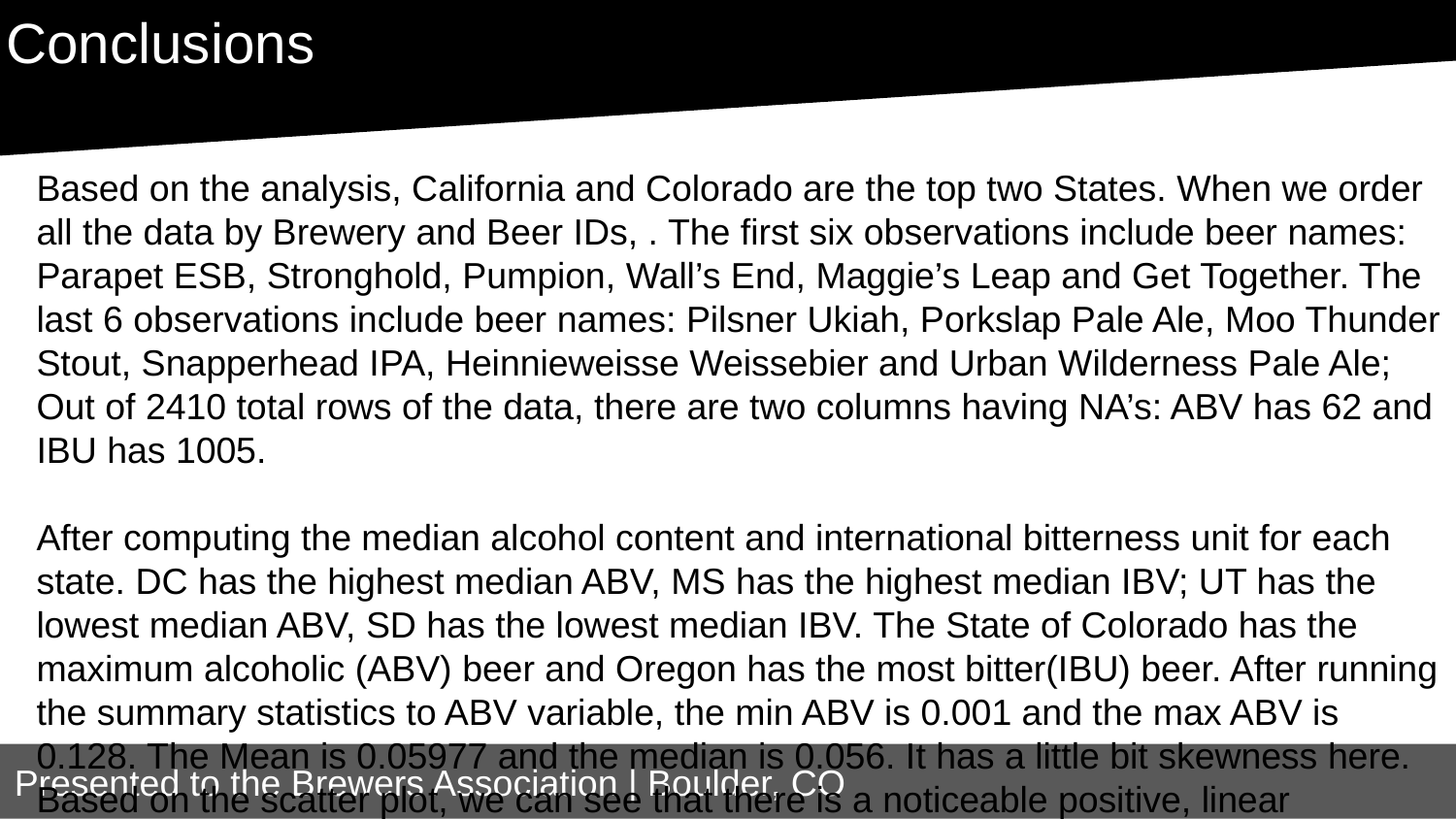

Conclusions
Based on the analysis, California and Colorado are the top two States. When we order all the data by Brewery and Beer IDs, . The first six observations include beer names: Parapet ESB, Stronghold, Pumpion, Wall’s End, Maggie’s Leap and Get Together. The last 6 observations include beer names: Pilsner Ukiah, Porkslap Pale Ale, Moo Thunder Stout, Snapperhead IPA, Heinnieweisse Weissebier and Urban Wilderness Pale Ale; Out of 2410 total rows of the data, there are two columns having NA’s: ABV has 62 and IBU has 1005.

After computing the median alcohol content and international bitterness unit for each state. DC has the highest median ABV, MS has the highest median IBV; UT has the lowest median ABV, SD has the lowest median IBV. The State of Colorado has the maximum alcoholic (ABV) beer and Oregon has the most bitter(IBU) beer. After running the summary statistics to ABV variable, the min ABV is 0.001 and the max ABV is 0.128. The Mean is 0.05977 and the median is 0.056. It has a little bit skewness here. Based on the scatter plot, we can see that there is a noticeable positive, linear relationship between the bitterness of the beer and the alcoholic content.

Presented to the Brewers Association | Boulder, CO